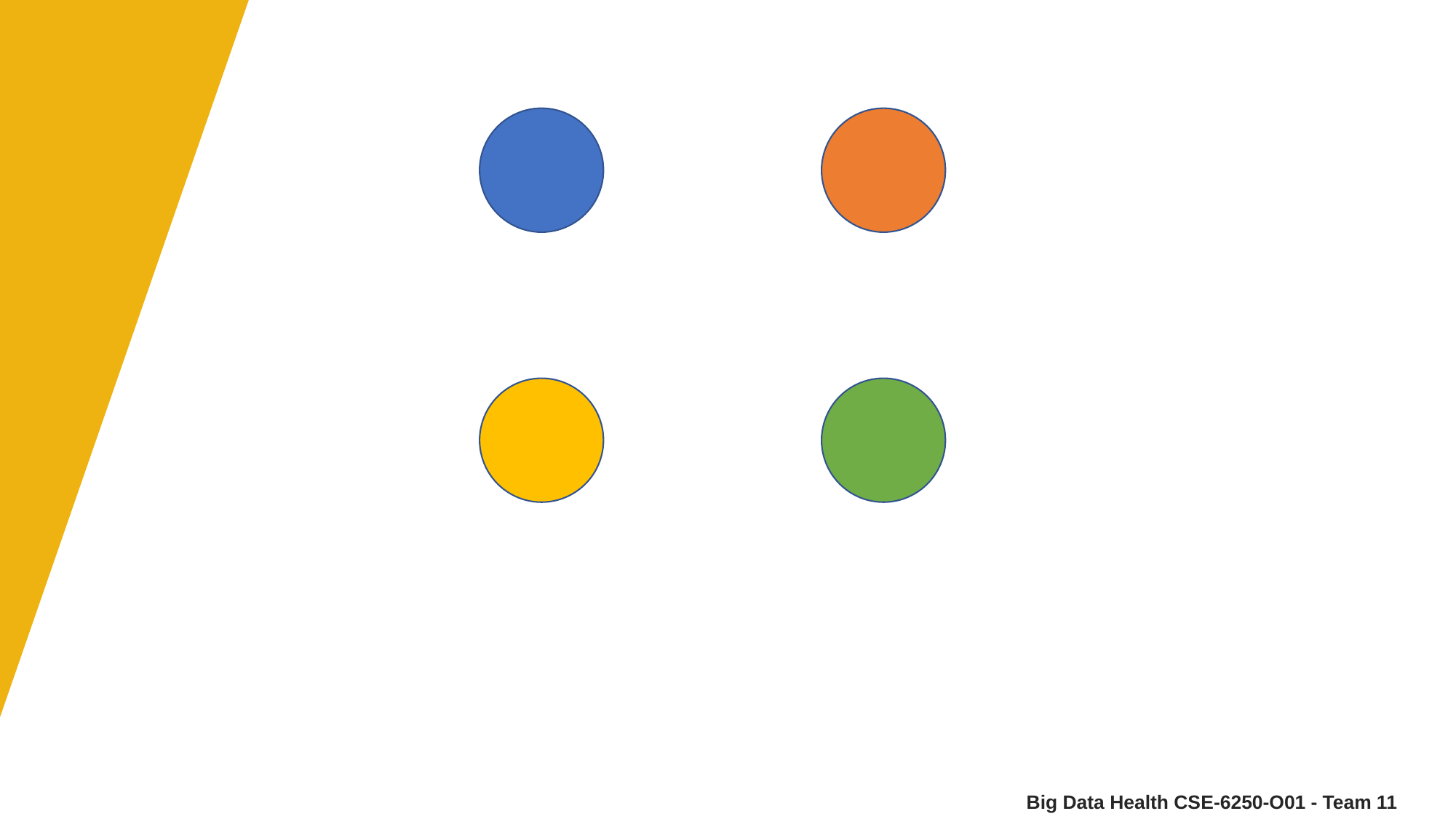

Big Data Health CSE-6250-O01 - Team 11